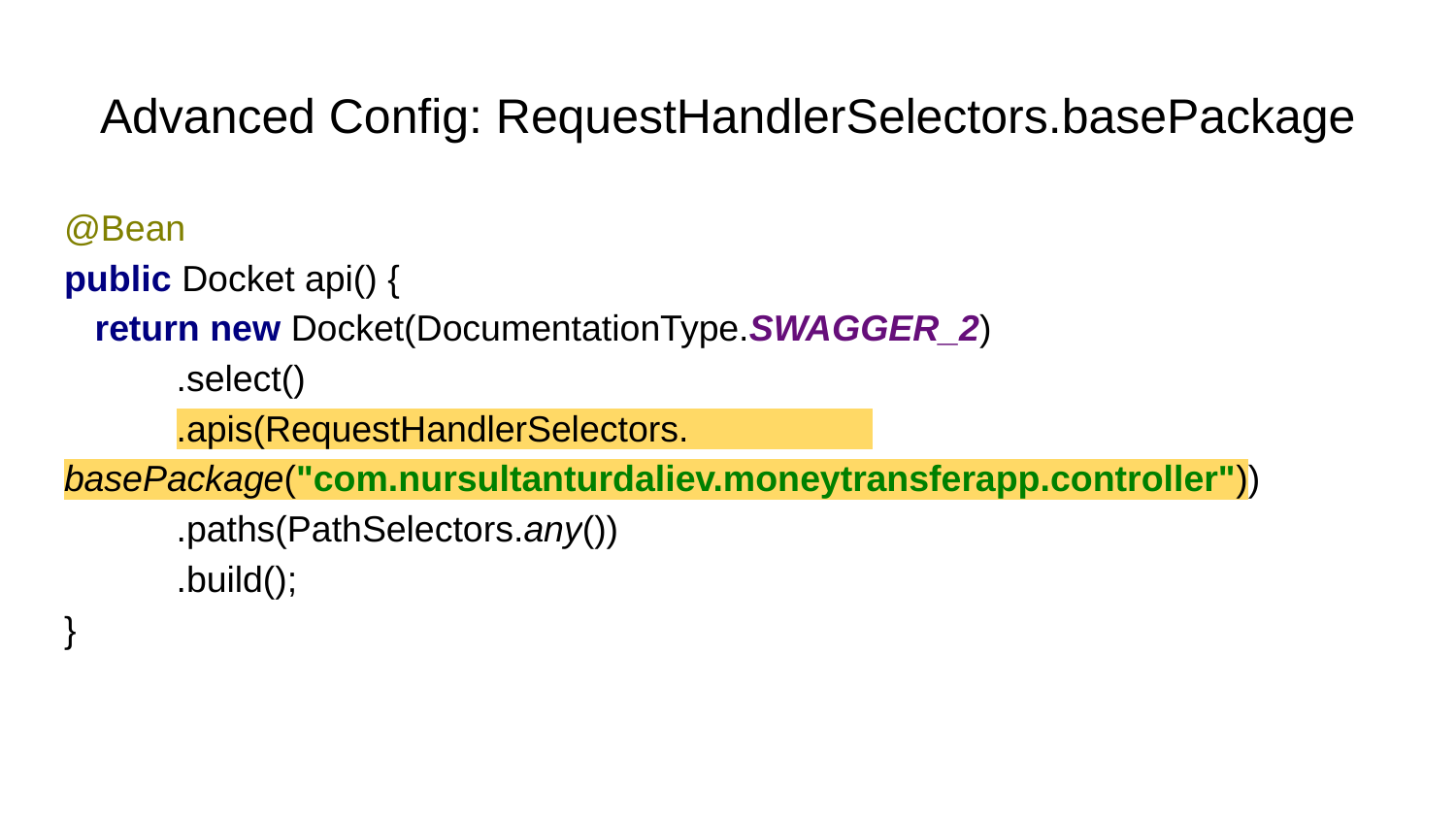

# Advanced Config: RequestHandlerSelectors.basePackage
@Bean
public Docket api() {
   return new Docket(DocumentationType.SWAGGER_2)
           .select()
           .apis(RequestHandlerSelectors.                   basePackage("com.nursultanturdaliev.moneytransferapp.controller"))
           .paths(PathSelectors.any())
           .build();
}